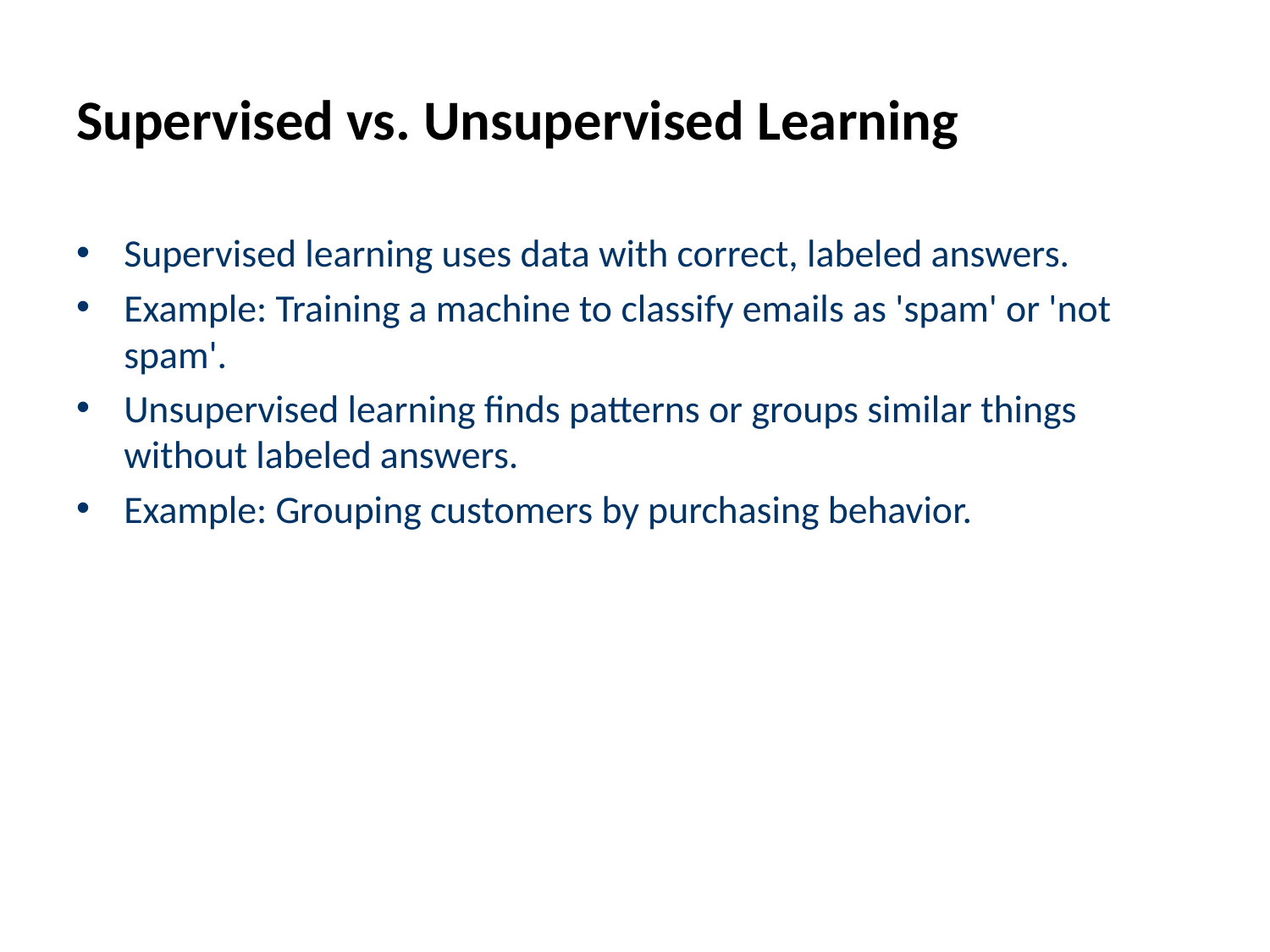

# Supervised vs. Unsupervised Learning
Supervised learning uses data with correct, labeled answers.
Example: Training a machine to classify emails as 'spam' or 'not spam'.
Unsupervised learning finds patterns or groups similar things without labeled answers.
Example: Grouping customers by purchasing behavior.